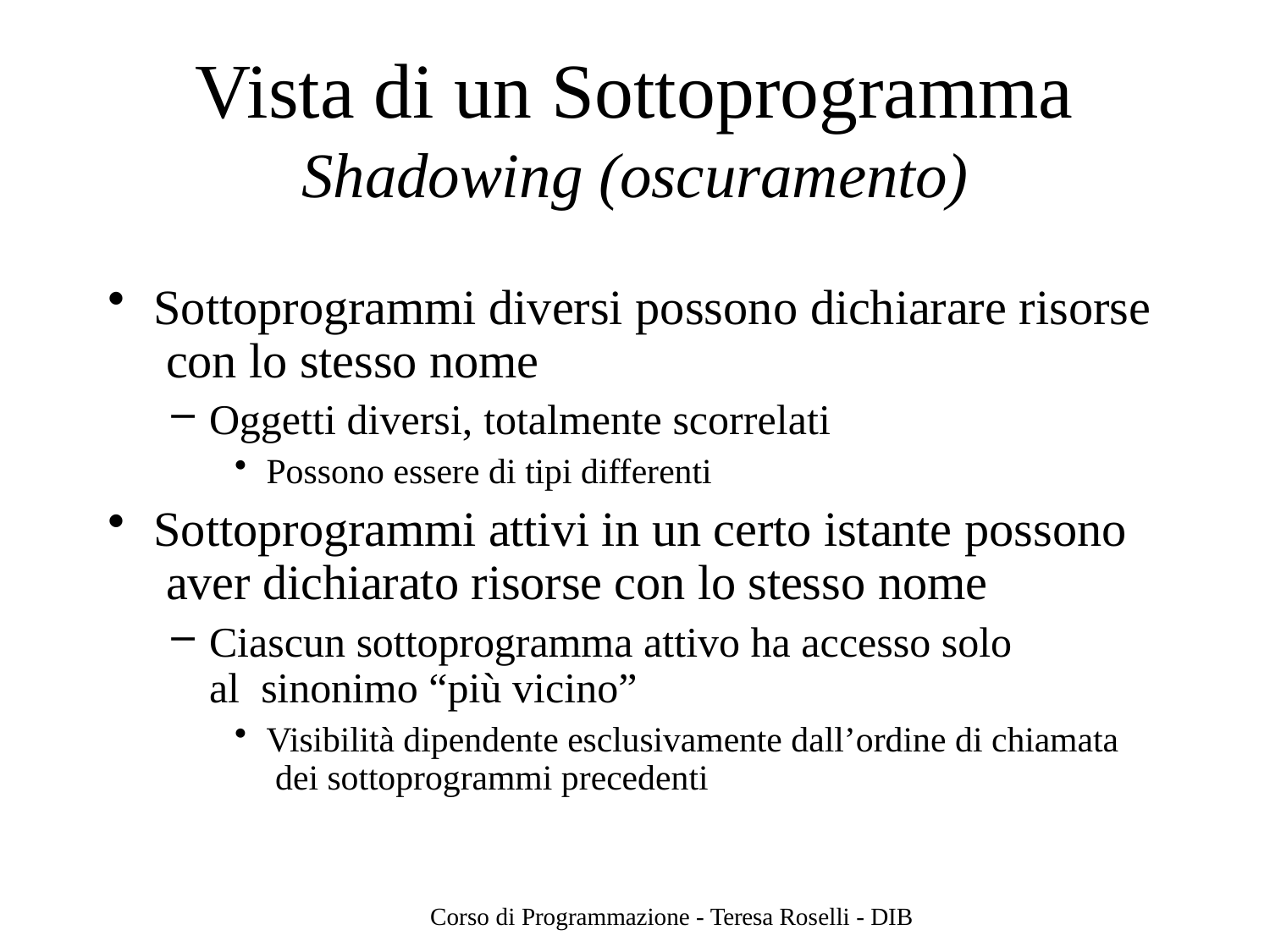

# Vista di un Sottoprogramma
Shadowing (oscuramento)
Sottoprogrammi diversi possono dichiarare risorse  con lo stesso nome
Oggetti diversi, totalmente scorrelati
Possono essere di tipi differenti
Sottoprogrammi attivi in un certo istante possono  aver dichiarato risorse con lo stesso nome
Ciascun sottoprogramma attivo ha accesso solo al  sinonimo “più vicino”
Visibilità dipendente esclusivamente dall’ordine di chiamata  dei sottoprogrammi precedenti
Corso di Programmazione - Teresa Roselli - DIB